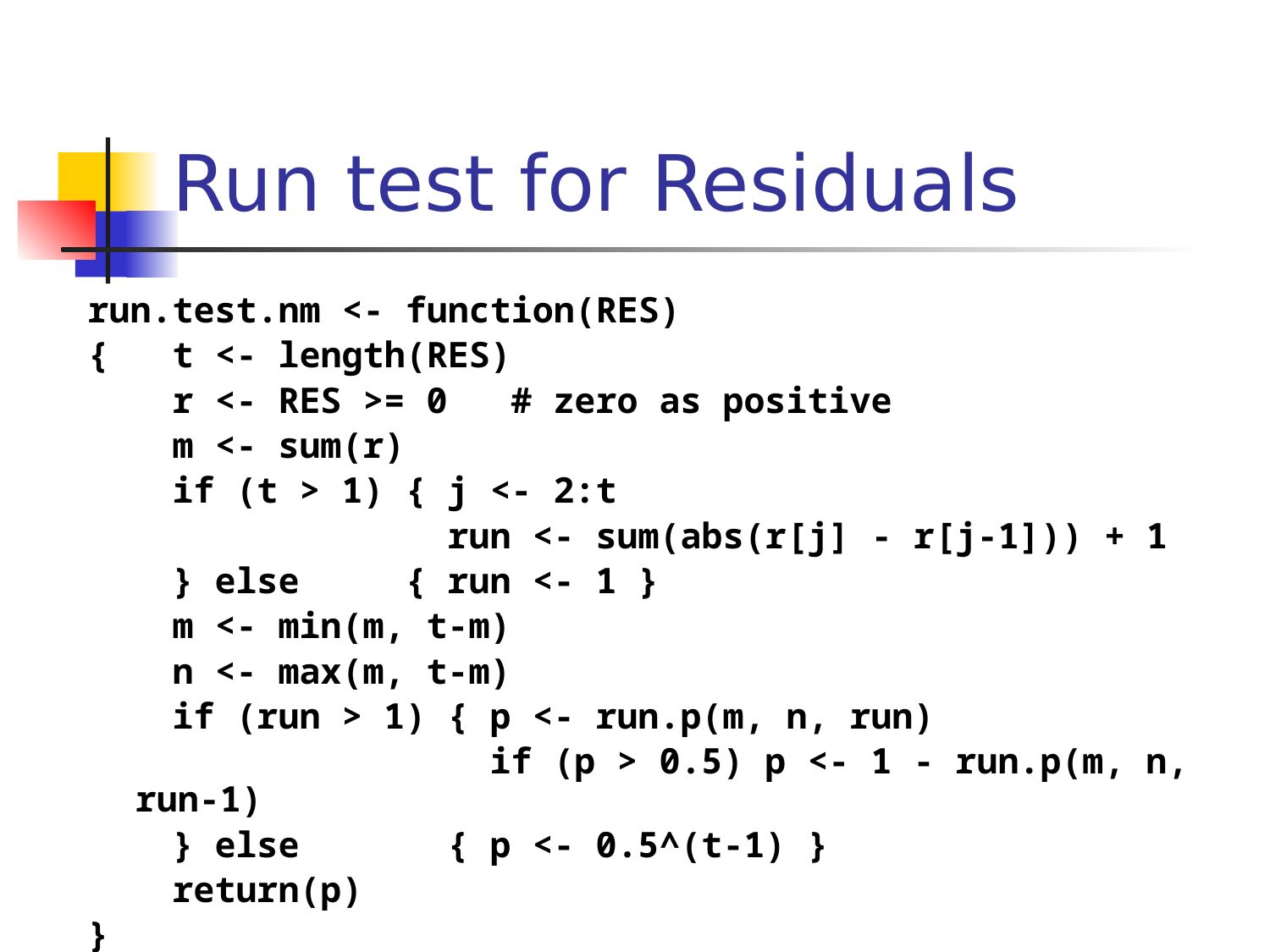

# Run test for Residuals
run.test.nm <- function(RES)
{   t <- length(RES)
    r <- RES >= 0   # zero as positive
    m <- sum(r)
    if (t > 1) { j <- 2:t
                 run <- sum(abs(r[j] - r[j-1])) + 1
    } else     { run <- 1 }
    m <- min(m, t-m)
    n <- max(m, t-m)
    if (run > 1) { p <- run.p(m, n, run)
                   if (p > 0.5) p <- 1 - run.p(m, n, run-1)
    } else       { p <- 0.5^(t-1) }
    return(p)
}